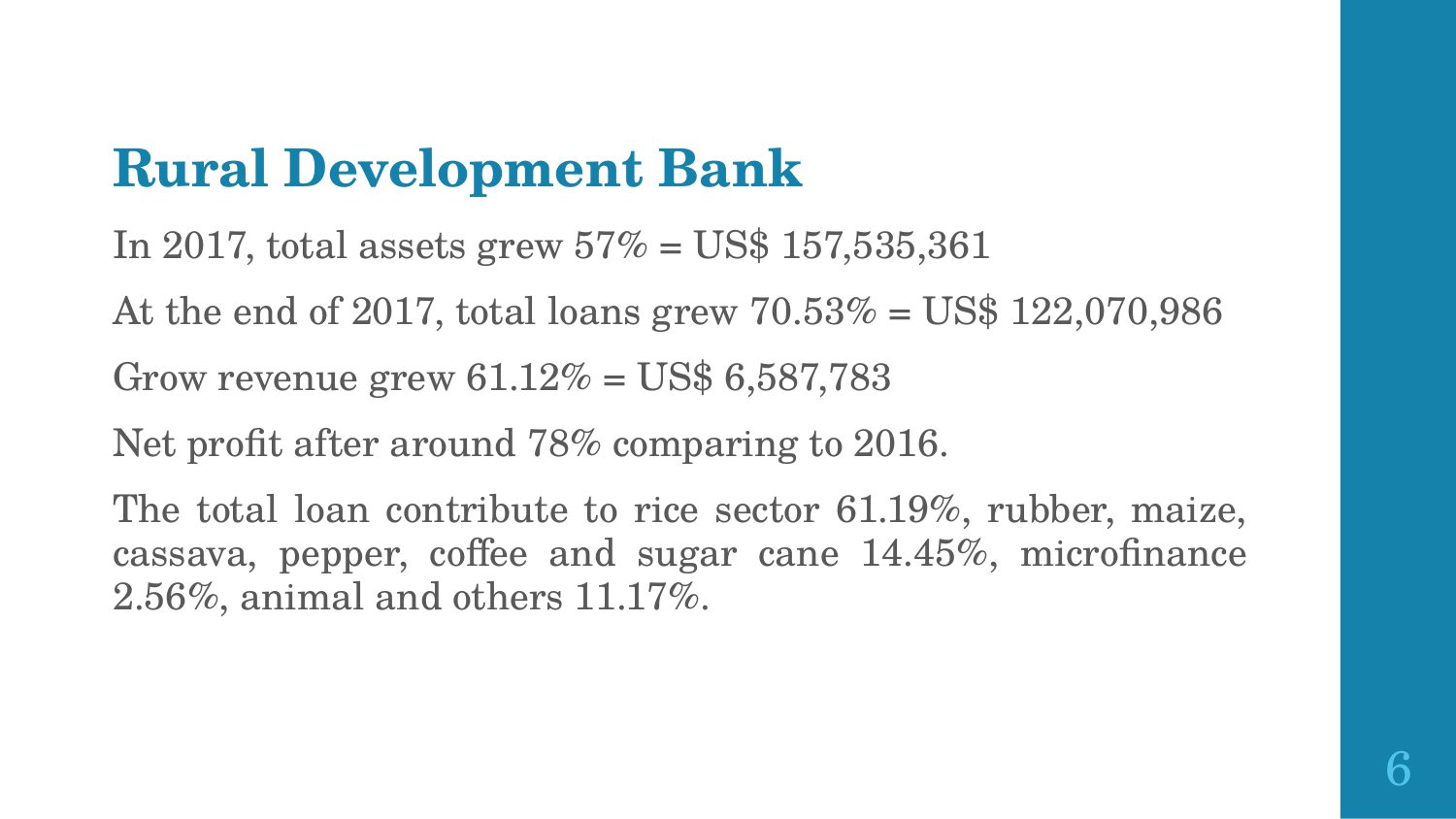

# Rural Development Bank
In 2017, total assets grew 57% = US$ 157,535,361
At the end of 2017, total loans grew 70.53% = US$ 122,070,986
Grow revenue grew 61.12% = US$ 6,587,783
Net profit after around 78% comparing to 2016.
The total loan contribute to rice sector 61.19%, rubber, maize, cassava, pepper, coffee and sugar cane 14.45%, microfinance 2.56%, animal and others 11.17%.
6